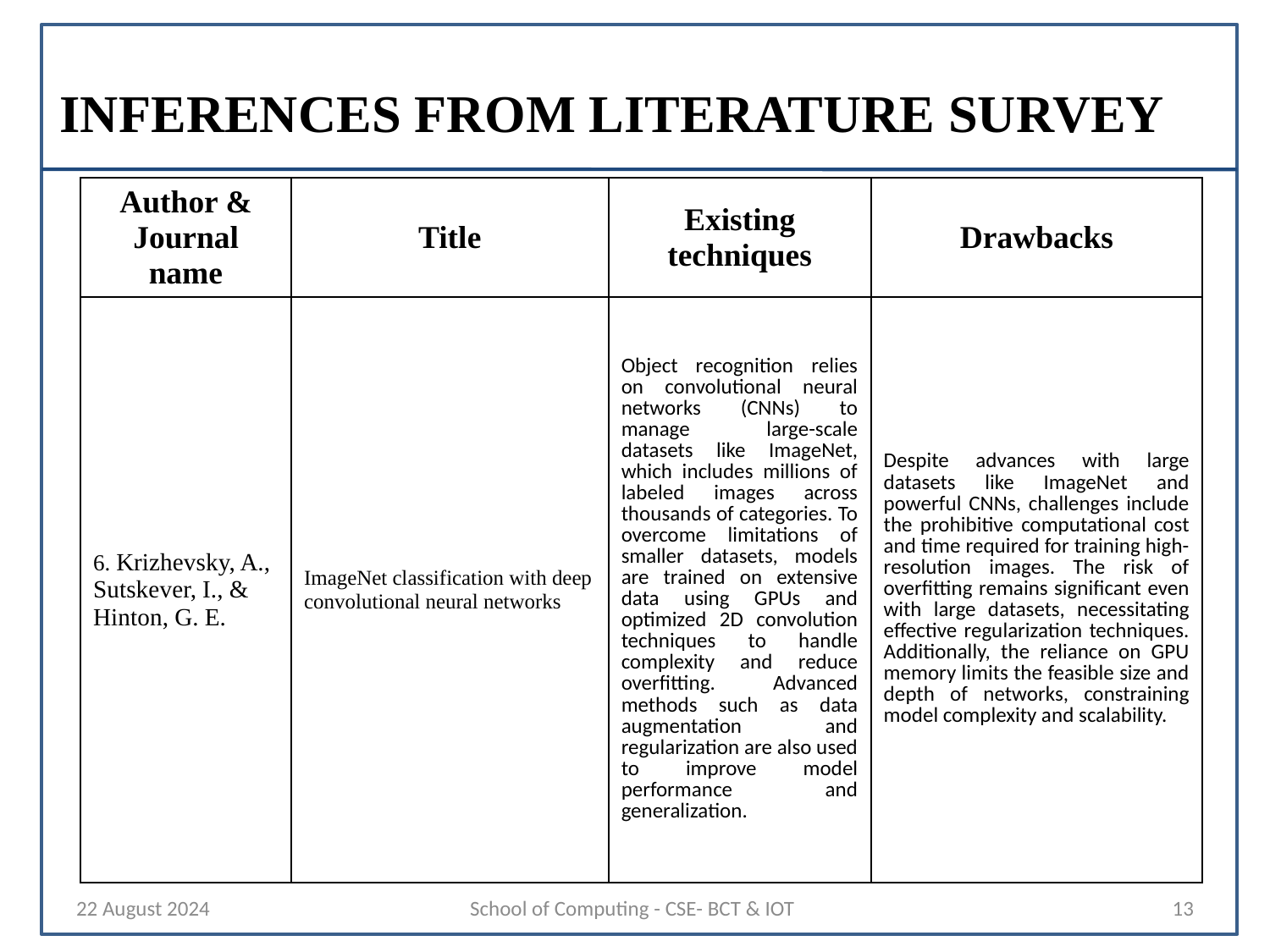

# INFERENCES FROM LITERATURE SURVEY
| Author & Journal name | Title | Existing techniques | Drawbacks |
| --- | --- | --- | --- |
| 6. Krizhevsky, A., Sutskever, I., & Hinton, G. E. | ImageNet classification with deep convolutional neural networks | Object recognition relies on convolutional neural networks (CNNs) to manage large-scale datasets like ImageNet, which includes millions of labeled images across thousands of categories. To overcome limitations of smaller datasets, models are trained on extensive data using GPUs and optimized 2D convolution techniques to handle complexity and reduce overfitting. Advanced methods such as data augmentation and regularization are also used to improve model performance and generalization. | Despite advances with large datasets like ImageNet and powerful CNNs, challenges include the prohibitive computational cost and time required for training high-resolution images. The risk of overfitting remains significant even with large datasets, necessitating effective regularization techniques. Additionally, the reliance on GPU memory limits the feasible size and depth of networks, constraining model complexity and scalability. |
22 August 2024
School of Computing - CSE- BCT & IOT
13